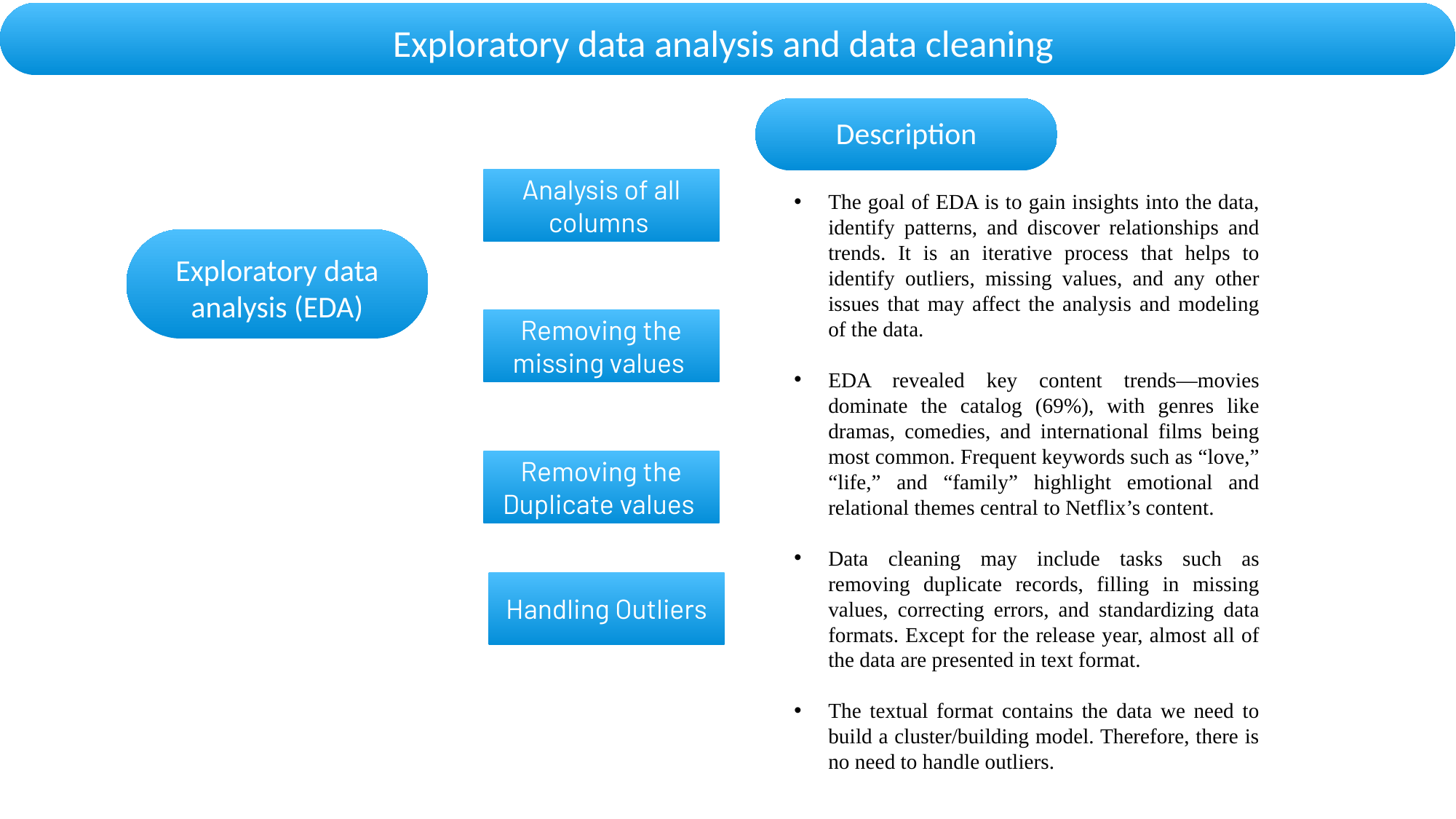

Exploratory data analysis and data cleaning
Description
Analysis of all columns
The goal of EDA is to gain insights into the data, identify patterns, and discover relationships and trends. It is an iterative process that helps to identify outliers, missing values, and any other issues that may affect the analysis and modeling of the data.

EDA revealed key content trends—movies dominate the catalog (69%), with genres like dramas, comedies, and international films being most common. Frequent keywords such as “love,” “life,” and “family” highlight emotional and relational themes central to Netflix’s content.

Data cleaning may include tasks such as removing duplicate records, filling in missing values, correcting errors, and standardizing data formats. Except for the release year, almost all of the data are presented in text format.

The textual format contains the data we need to build a cluster/building model. Therefore, there is no need to handle outliers.
Exploratory data analysis (EDA)
Removing the missing values
Removing the Duplicate values
Handling Outliers